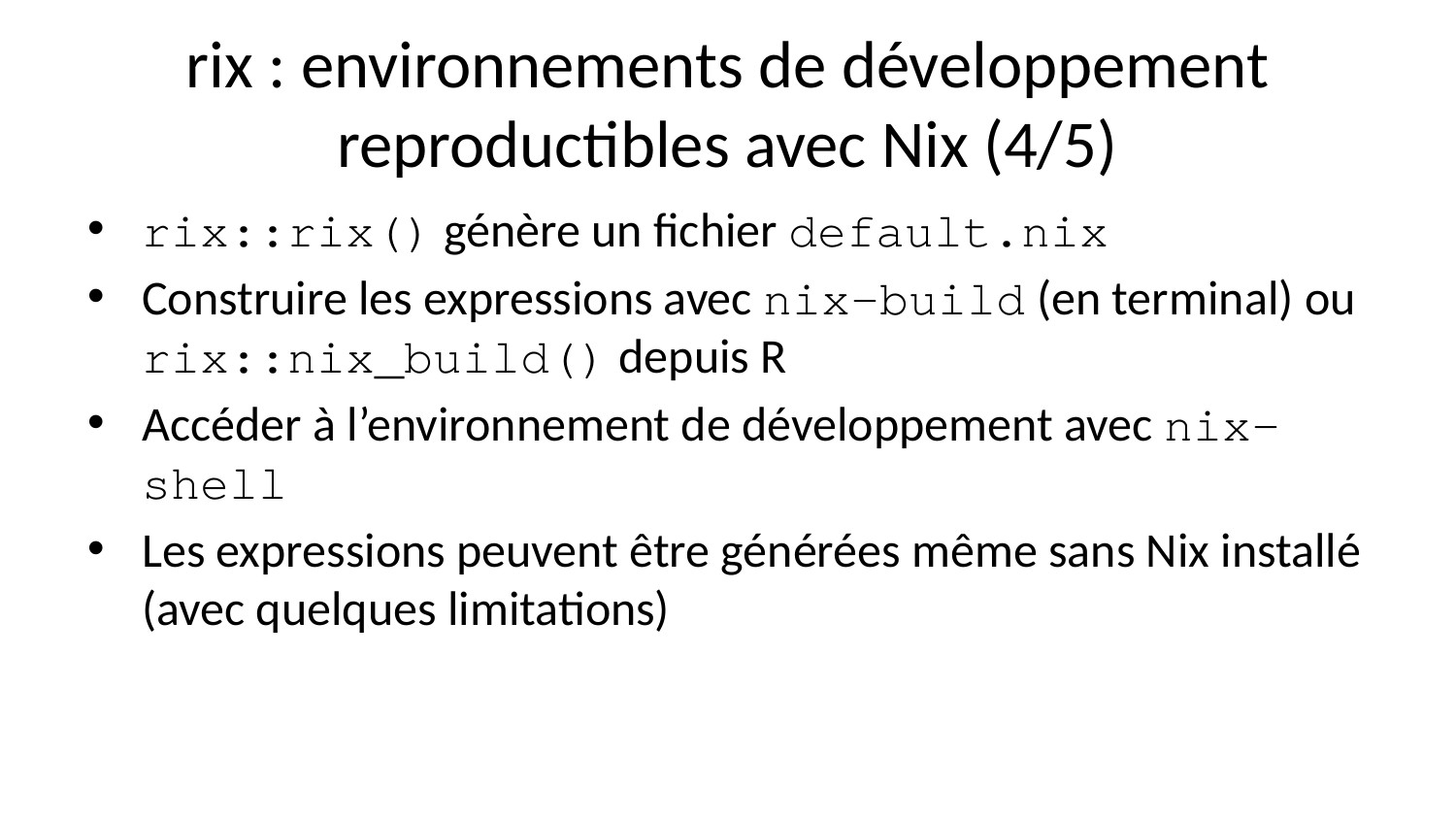

# rix : environnements de développement reproductibles avec Nix (4/5)
rix::rix() génère un fichier default.nix
Construire les expressions avec nix-build (en terminal) ou rix::nix_build() depuis R
Accéder à l’environnement de développement avec nix-shell
Les expressions peuvent être générées même sans Nix installé (avec quelques limitations)